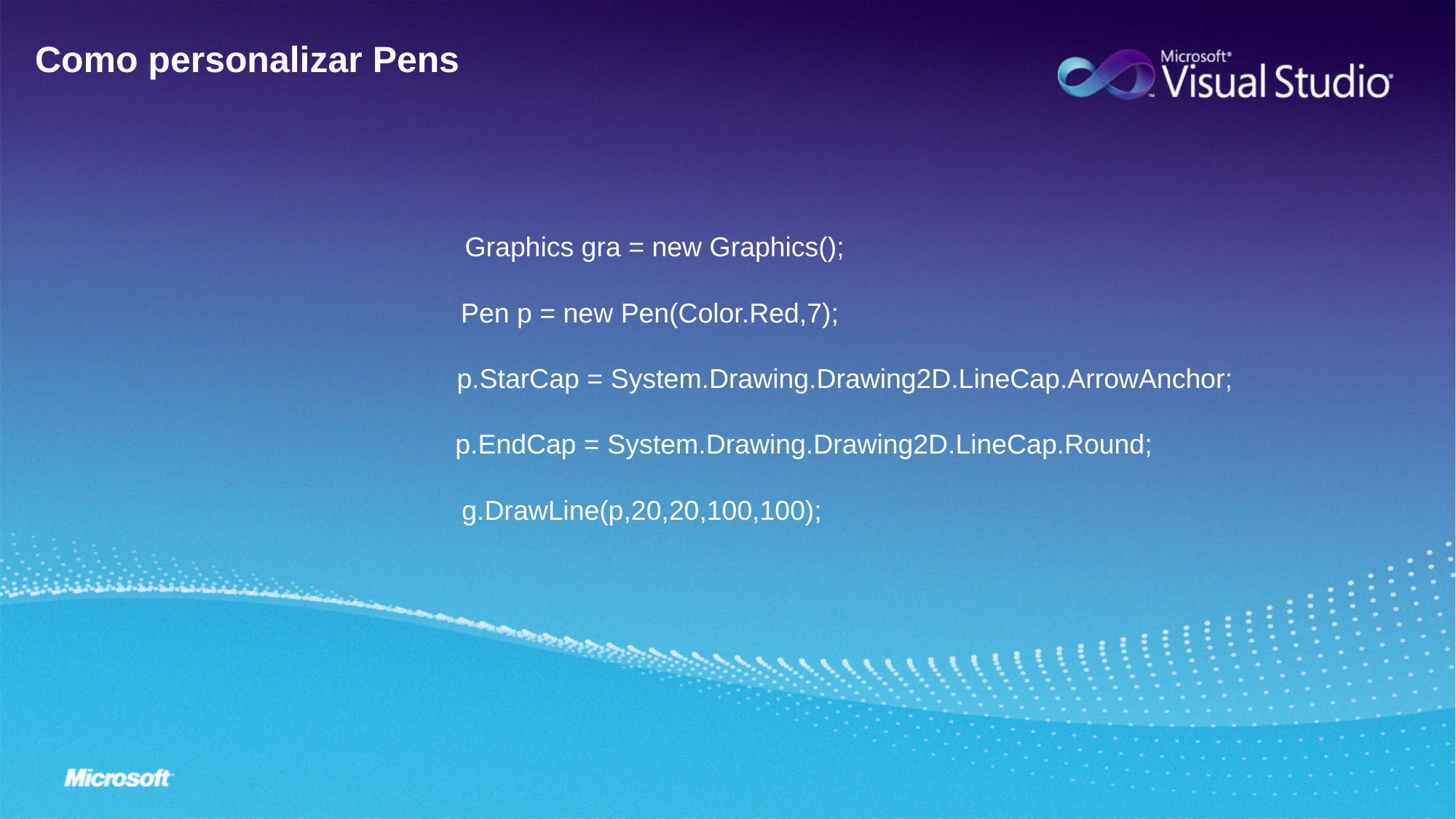

Como personalizar Pens
Graphics gra = new Graphics();
Pen p = new Pen(Color.Red,7);
p.StarCap = System.Drawing.Drawing2D.LineCap.ArrowAnchor;
p.EndCap = System.Drawing.Drawing2D.LineCap.Round;
g.DrawLine(p,20,20,100,100);